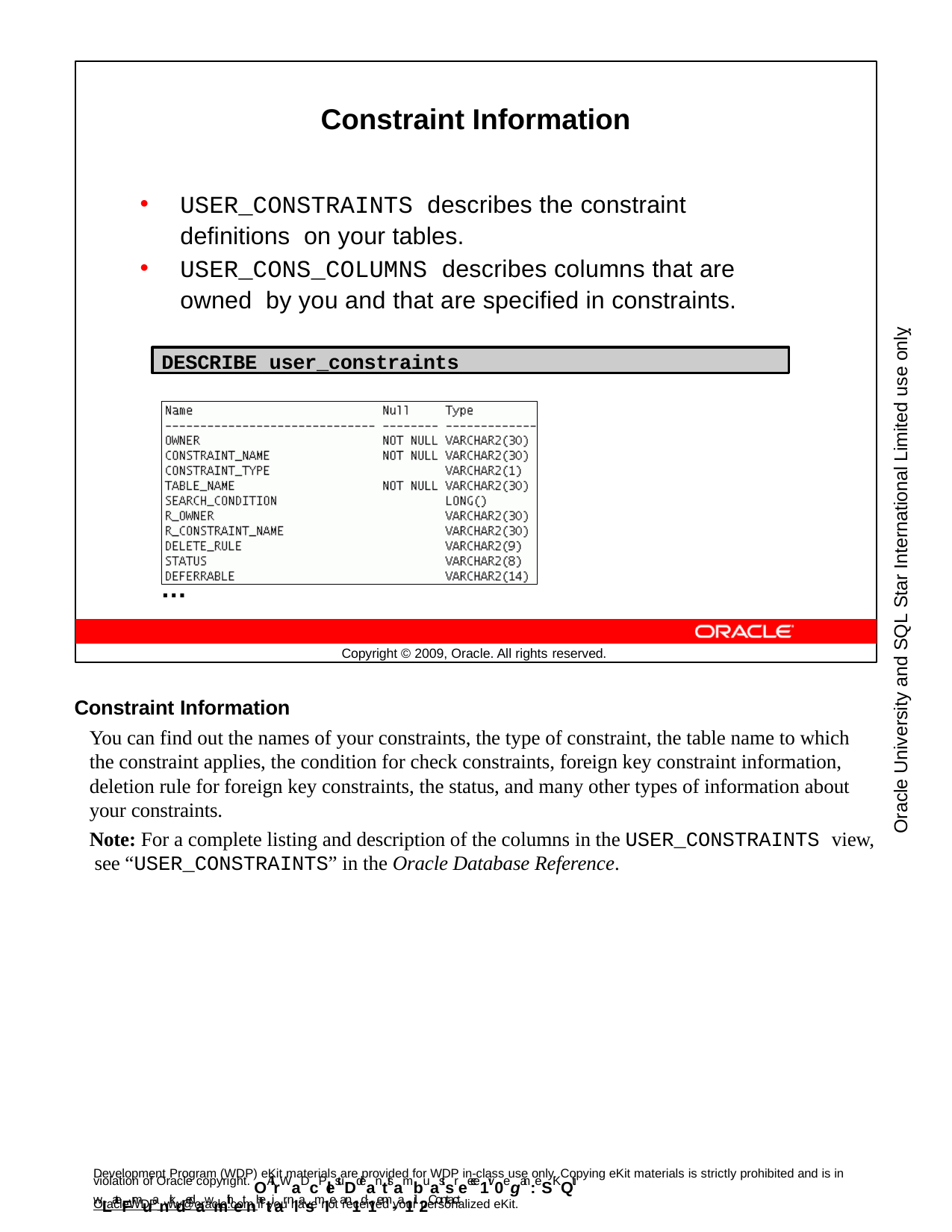

Constraint Information

USER_CONSTRAINTS describes the constraint definitions  on your tables.
USER_CONS_COLUMNS describes columns that are owned  by you and that are specified in constraints.
Oracle University and SQL Star International Limited use onlyฺ
DESCRIBE user_constraints

…
Copyright © 2009, Oracle. All rights reserved.
Constraint Information
You can find out the names of your constraints, the type of constraint, the table name to which  the constraint applies, the condition for check constraints, foreign key constraint information,  deletion rule for foreign key constraints, the status, and many other types of information about  your constraints.
Note: For a complete listing and description of the columns in the USER_CONSTRAINTS view,  see “USER_CONSTRAINTS” in the Oracle Database Reference.
Development Program (WDP) eKit materials are provided for WDP in-class use only. Copying eKit materials is strictly prohibited and is in
violation of Oracle copyright. OAllrWaDcPlestuDdeanttsambuastsreece1iv0egan: eSKQit wLateFrmuanrkdedawmithetnhetiar nlasmIe an1d1em-a1il.2Contact
OracleWDP_ww@oracle.com if you have not received your personalized eKit.